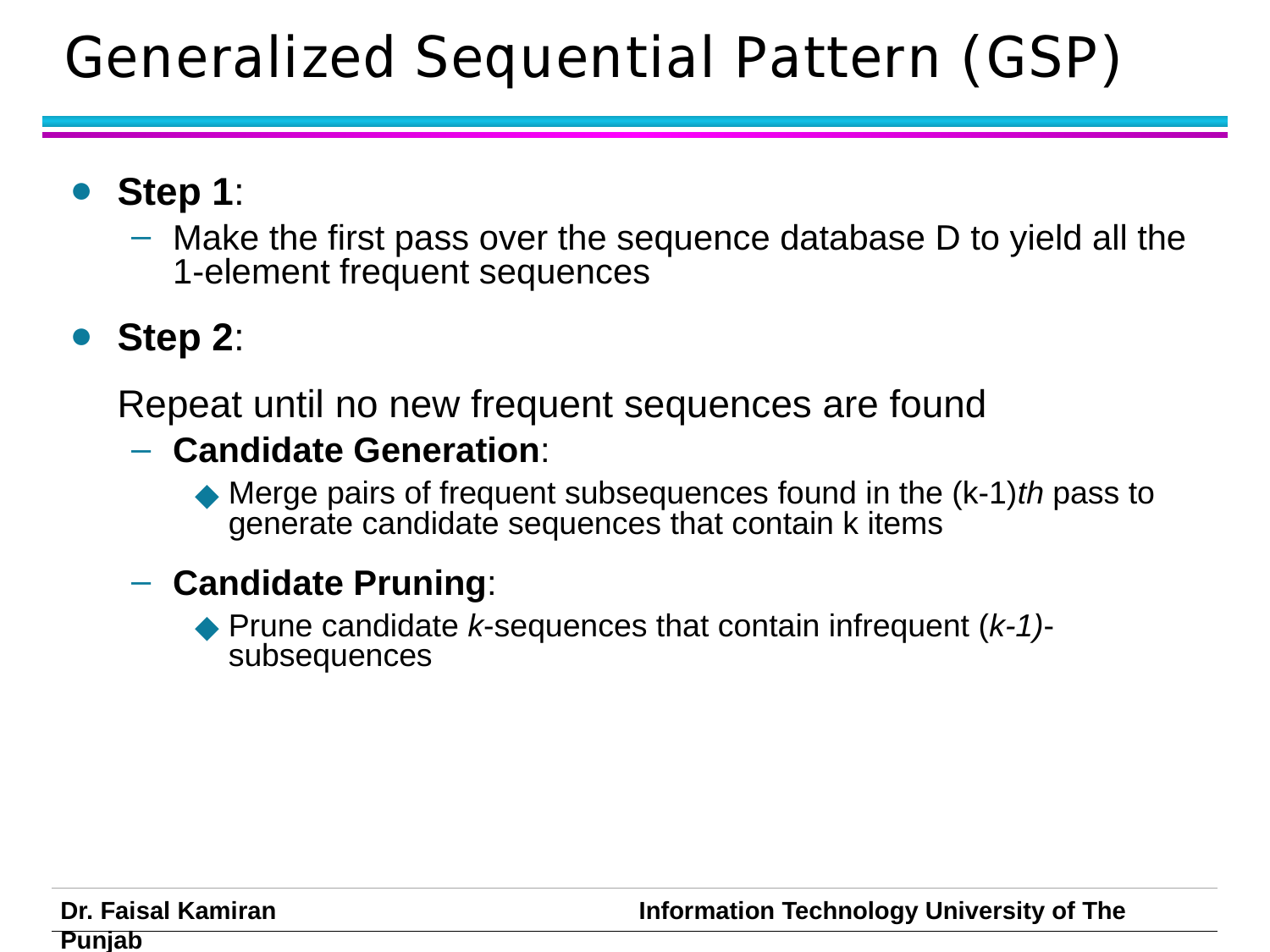

# Generalized Sequential Pattern (GSP)
Step 1:
Make the first pass over the sequence database D to yield all the 1-element frequent sequences

Step 2:

	Repeat until no new frequent sequences are found
Candidate Generation:
Merge pairs of frequent subsequences found in the (k-1)th pass to generate candidate sequences that contain k items

Candidate Pruning:
Prune candidate k-sequences that contain infrequent (k-1)-subsequences
Dr. Faisal Kamiran                                                    Information Technology University of The Punjab